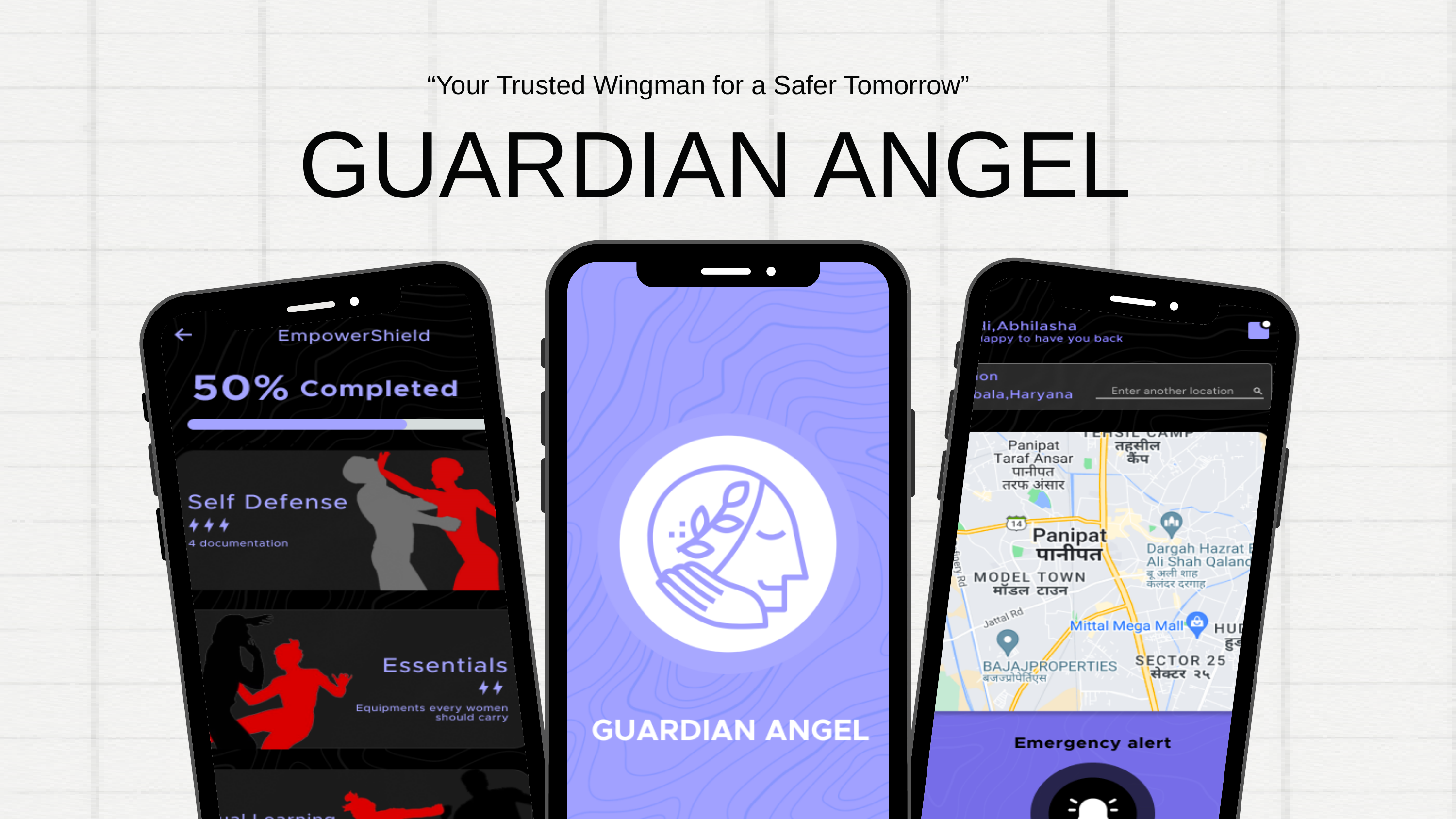

“Your Trusted Wingman for a Safer Tomorrow”
GUARDIAN ANGEL